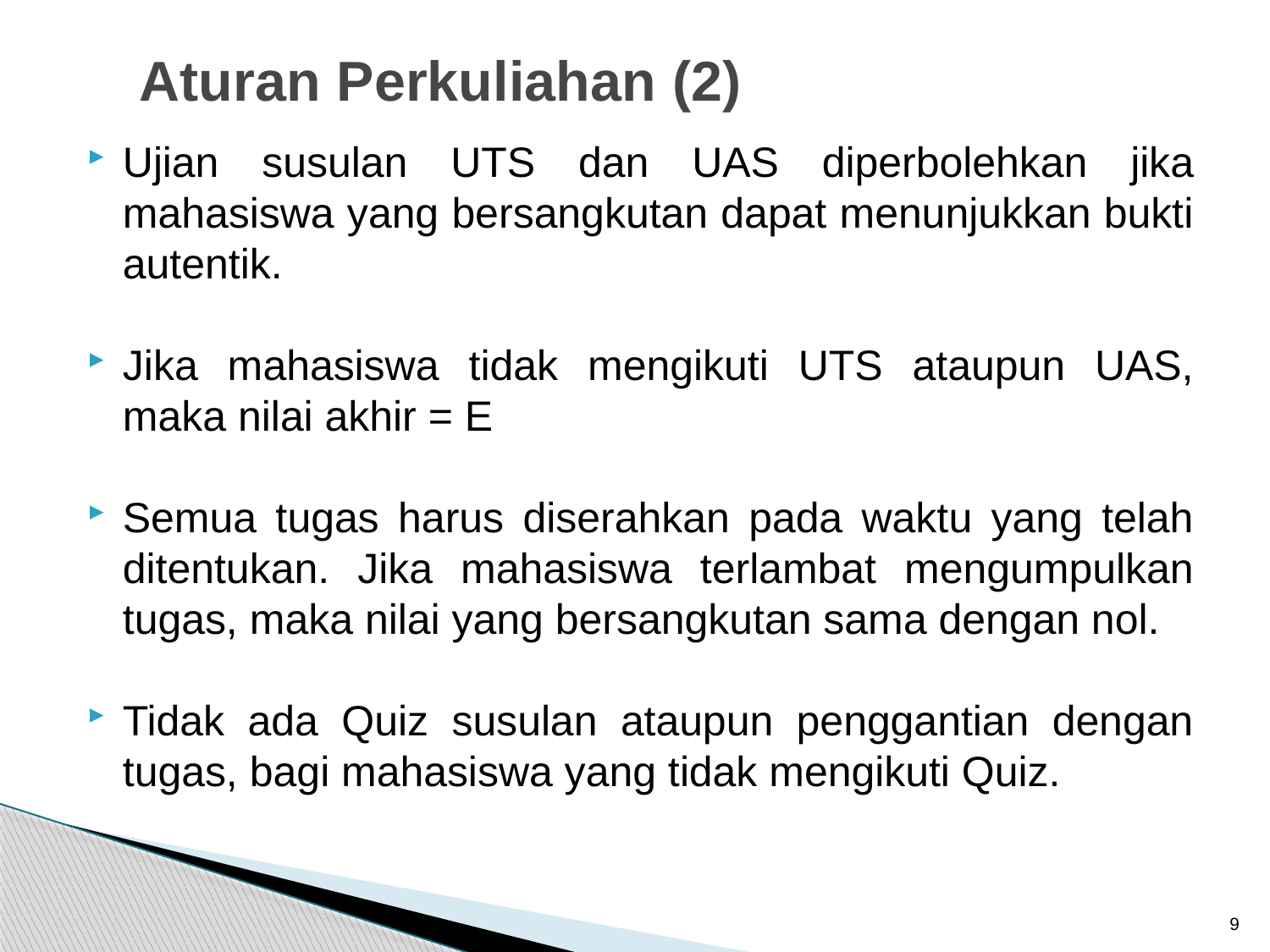

# Aturan Perkuliahan (2)
Ujian susulan UTS dan UAS diperbolehkan jika mahasiswa yang bersangkutan dapat menunjukkan bukti autentik.

Jika mahasiswa tidak mengikuti UTS ataupun UAS, maka nilai akhir = E

Semua tugas harus diserahkan pada waktu yang telah ditentukan. Jika mahasiswa terlambat mengumpulkan tugas, maka nilai yang bersangkutan sama dengan nol.

Tidak ada Quiz susulan ataupun penggantian dengan tugas, bagi mahasiswa yang tidak mengikuti Quiz.

9